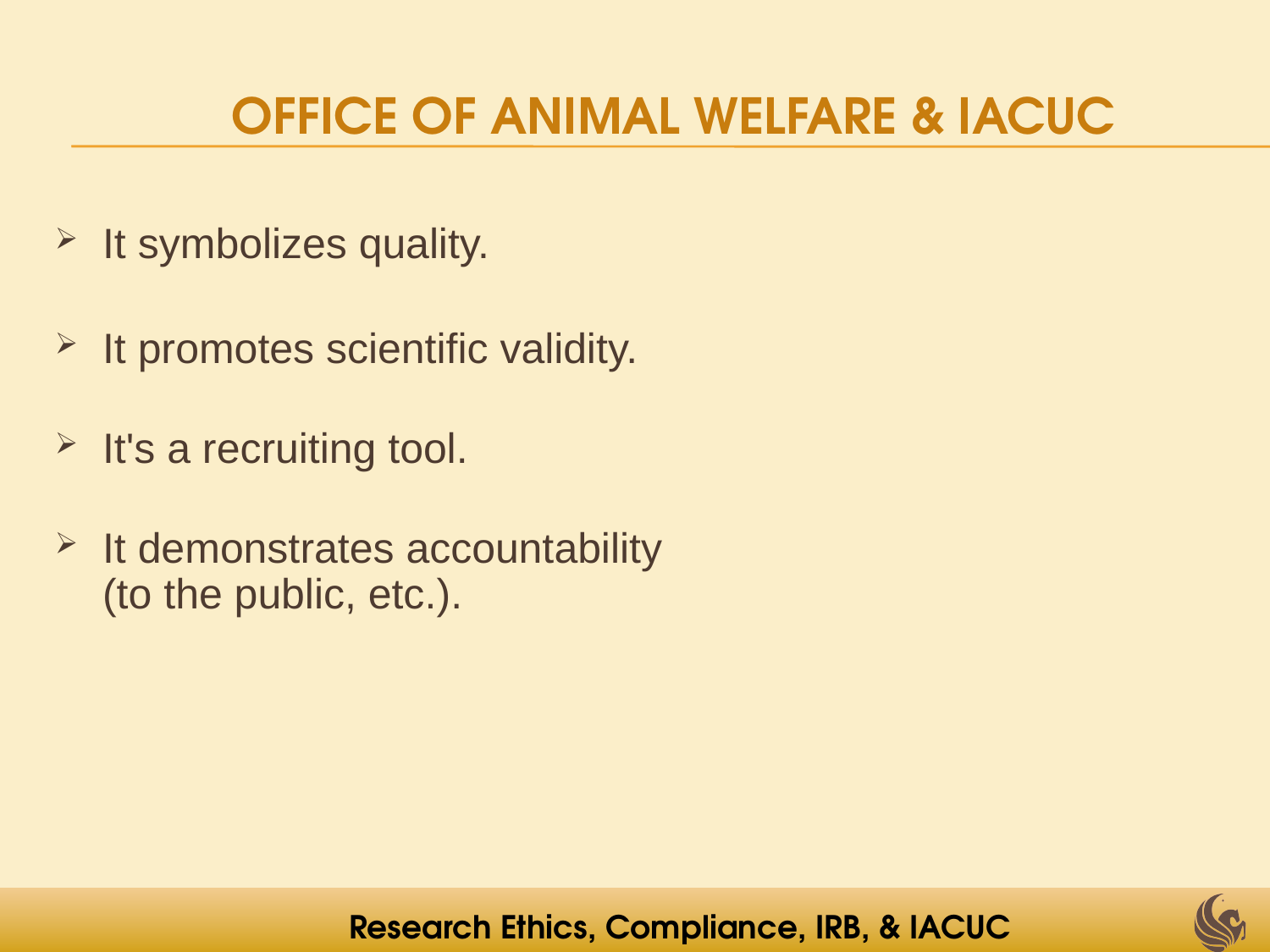

# OFFICE OF ANIMAL WELFARE & IACUC
It symbolizes quality.
It promotes scientific validity.
It's a recruiting tool.
It demonstrates accountability
(to the public, etc.).

Research Ethics, Compliance, IRB, & IACUC